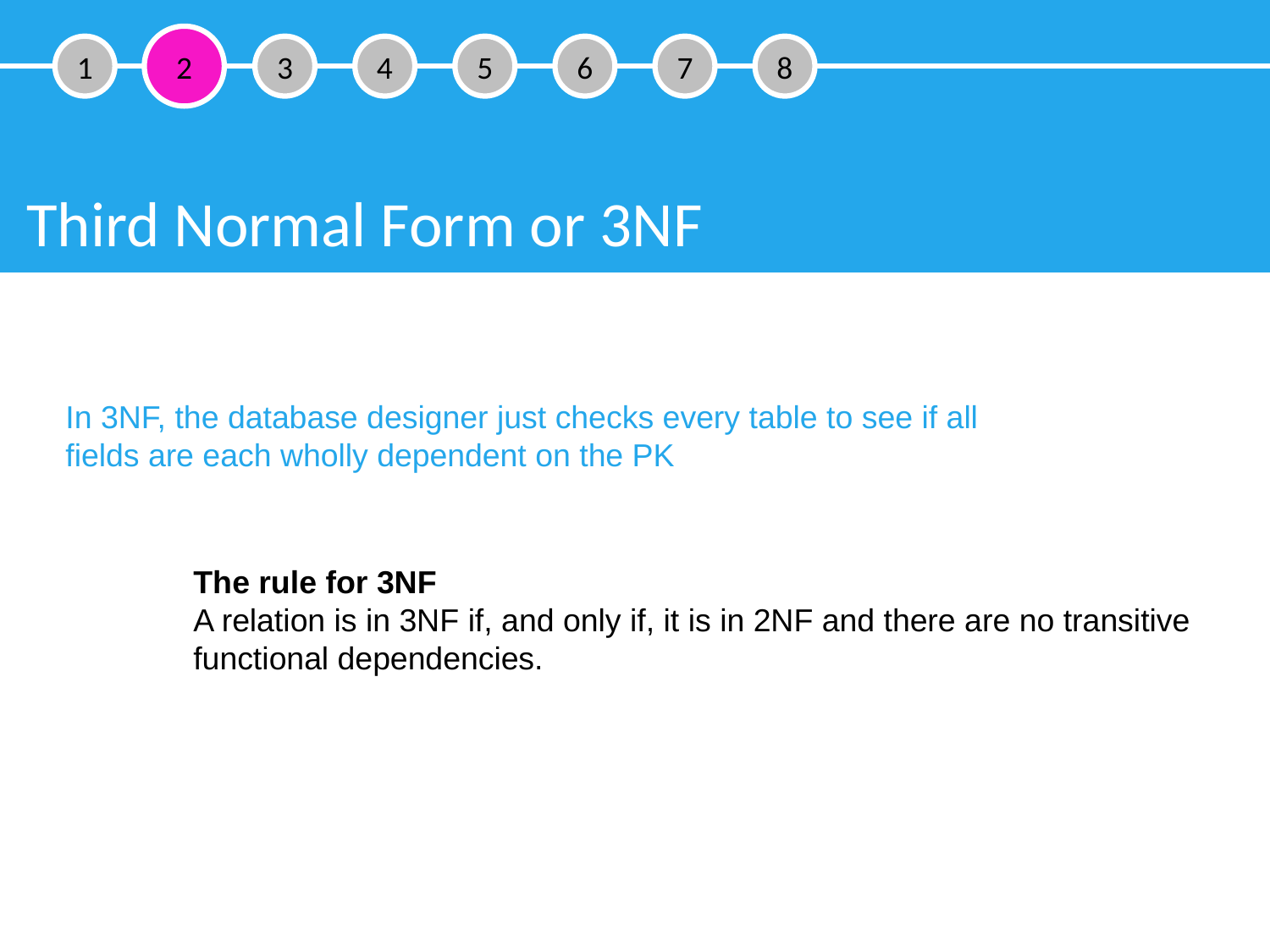

2
1
3
4
5
6
7
8
Third Normal Form or 3NF
In 3NF, the database designer just checks every table to see if all fields are each wholly dependent on the PK
The rule for 3NF
A relation is in 3NF if, and only if, it is in 2NF and there are no transitive functional dependencies.